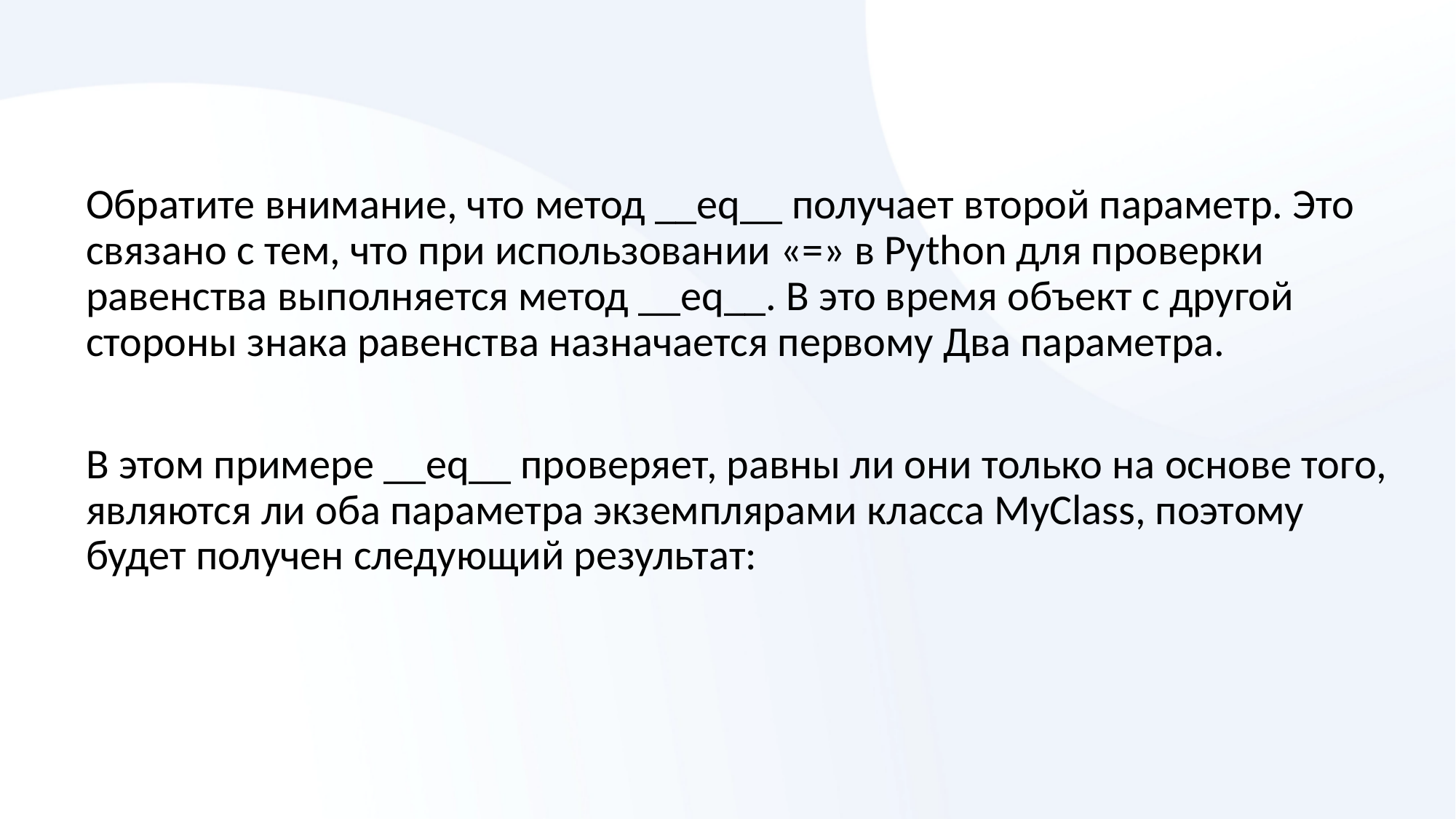

Обратите внимание, что метод __eq__ получает второй параметр. Это связано с тем, что при использовании «=» в Python для проверки равенства выполняется метод __eq__. В это время объект с другой стороны знака равенства назначается первому Два параметра.

В этом примере __eq__ проверяет, равны ли они только на основе того, являются ли оба параметра экземплярами класса MyClass, поэтому будет получен следующий результат: